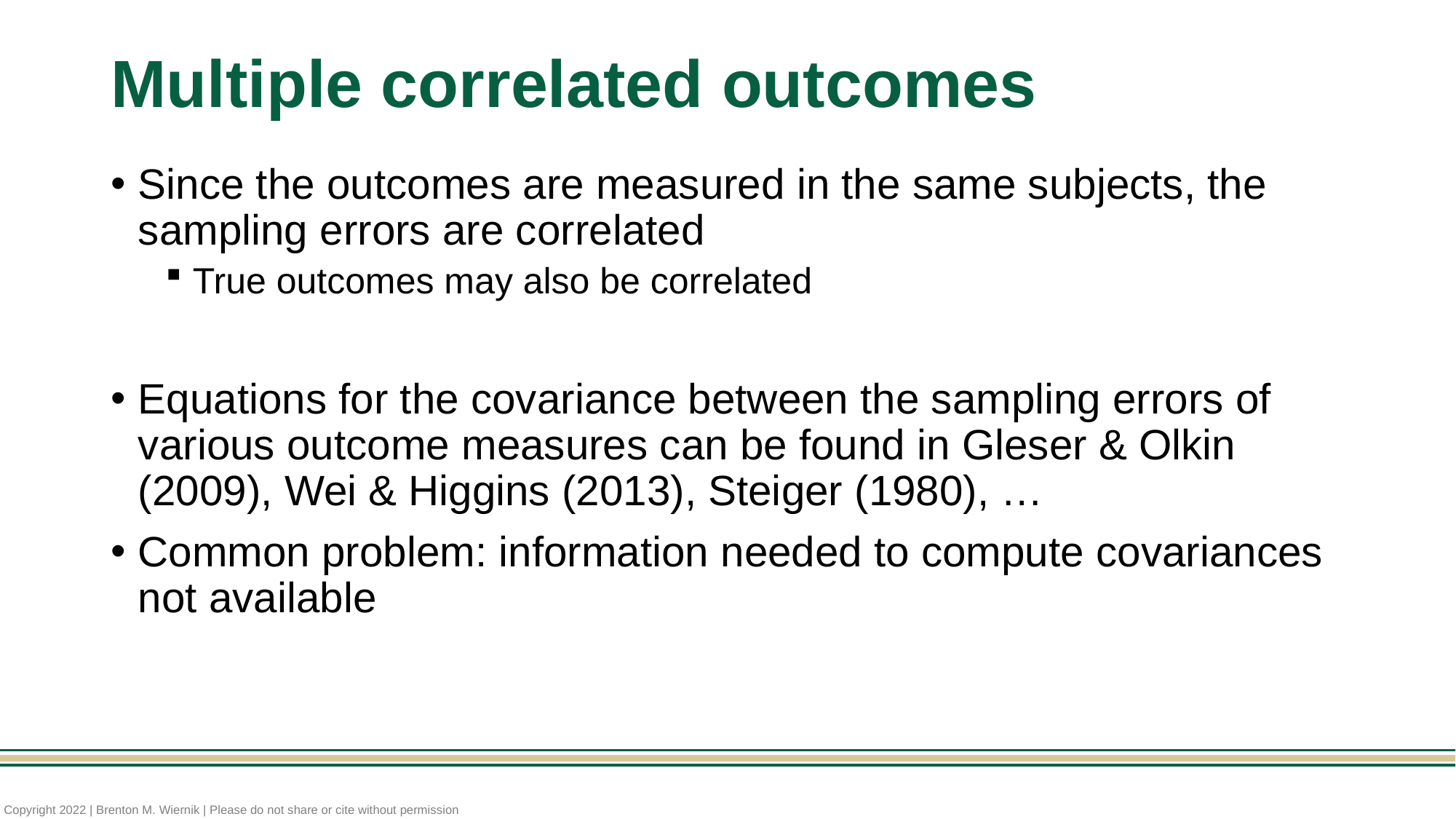

# Multiple correlated outcomes
Since the outcomes are measured in the same subjects, the sampling errors are correlated
True outcomes may also be correlated

Equations for the covariance between the sampling errors of various outcome measures can be found in Gleser & Olkin (2009), Wei & Higgins (2013), Steiger (1980), …
Common problem: information needed to compute covariances not available